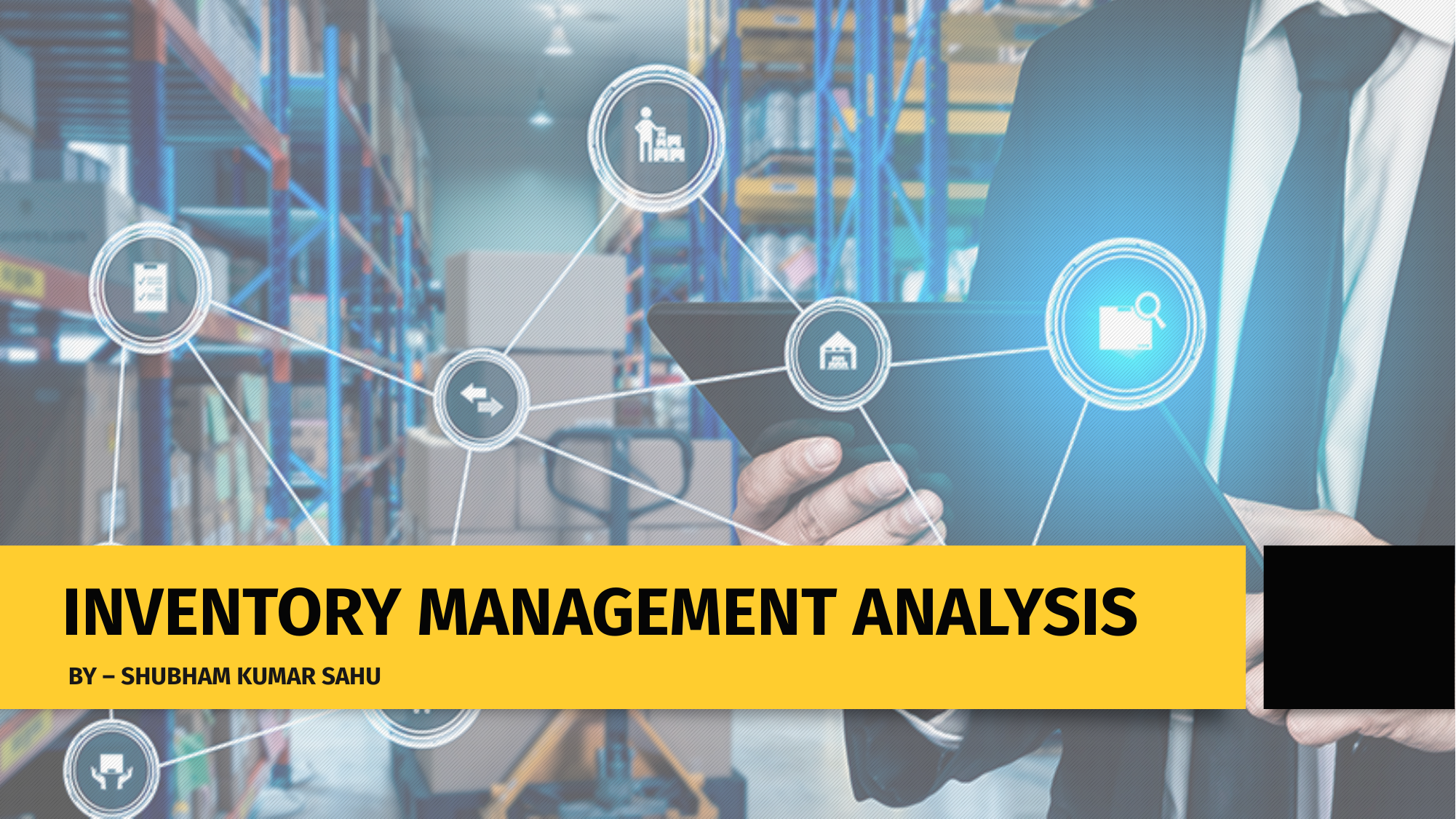

# INVENTORY MANAGEMENT ANALYSIS
BY – SHUBHAM KUMAR SAHU